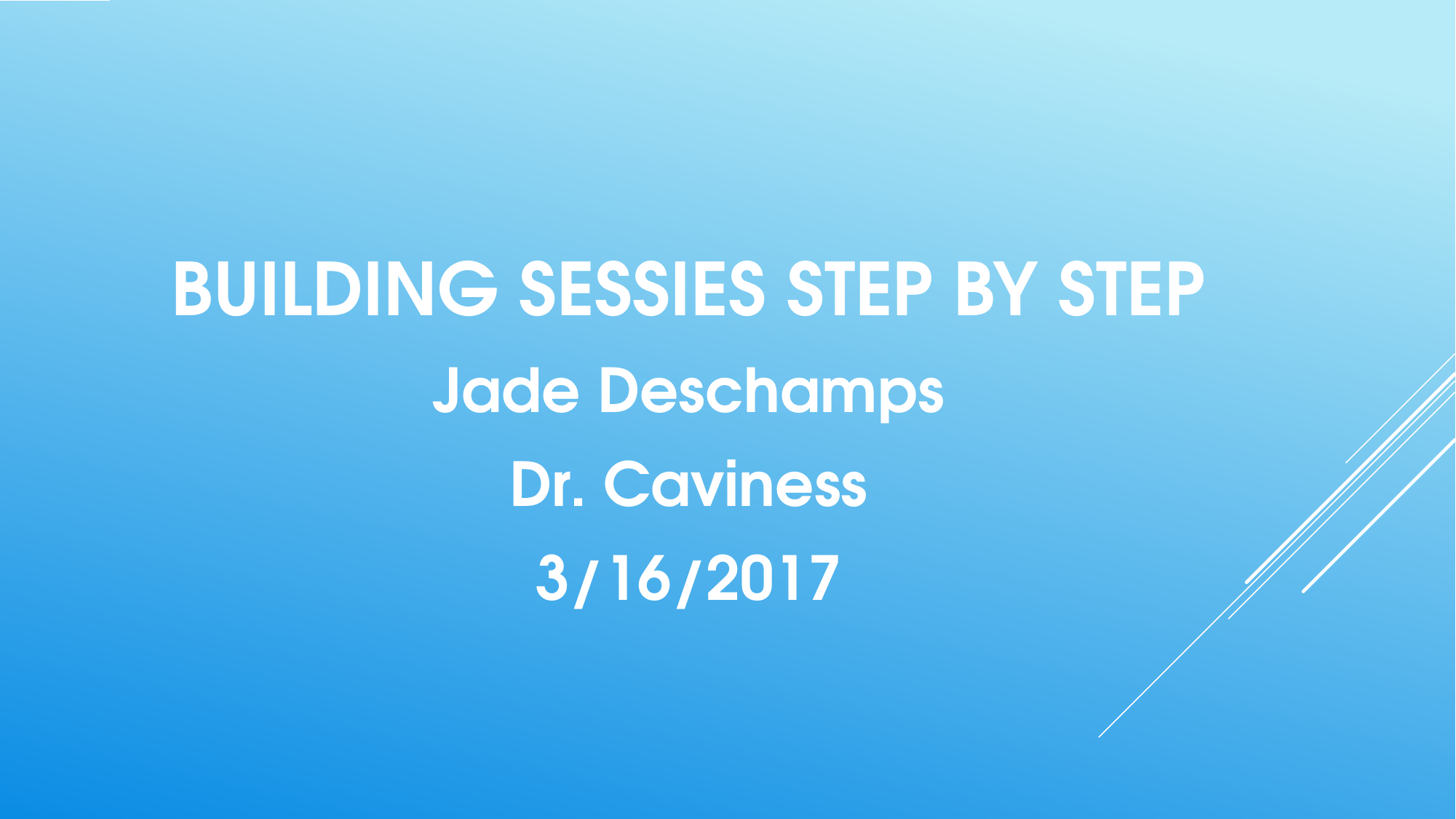

BUILDING SESSIES STEP BY STEP
Jade Deschamps
Dr. Caviness
3/16/2017